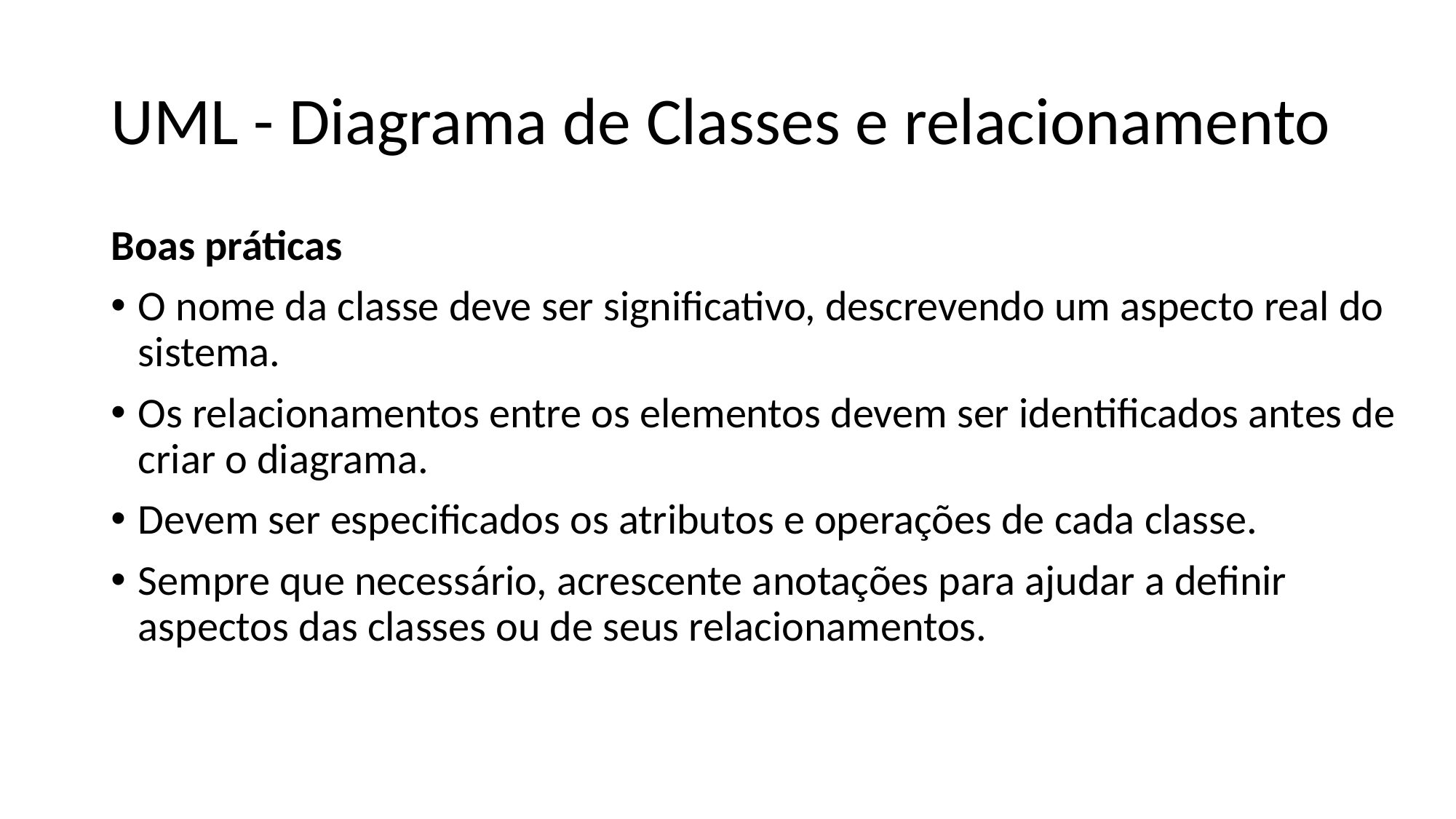

# UML - Diagrama de Classes e relacionamento
Boas práticas
O nome da classe deve ser significativo, descrevendo um aspecto real do sistema.
Os relacionamentos entre os elementos devem ser identificados antes de criar o diagrama.
Devem ser especificados os atributos e operações de cada classe.
Sempre que necessário, acrescente anotações para ajudar a definir aspectos das classes ou de seus relacionamentos.